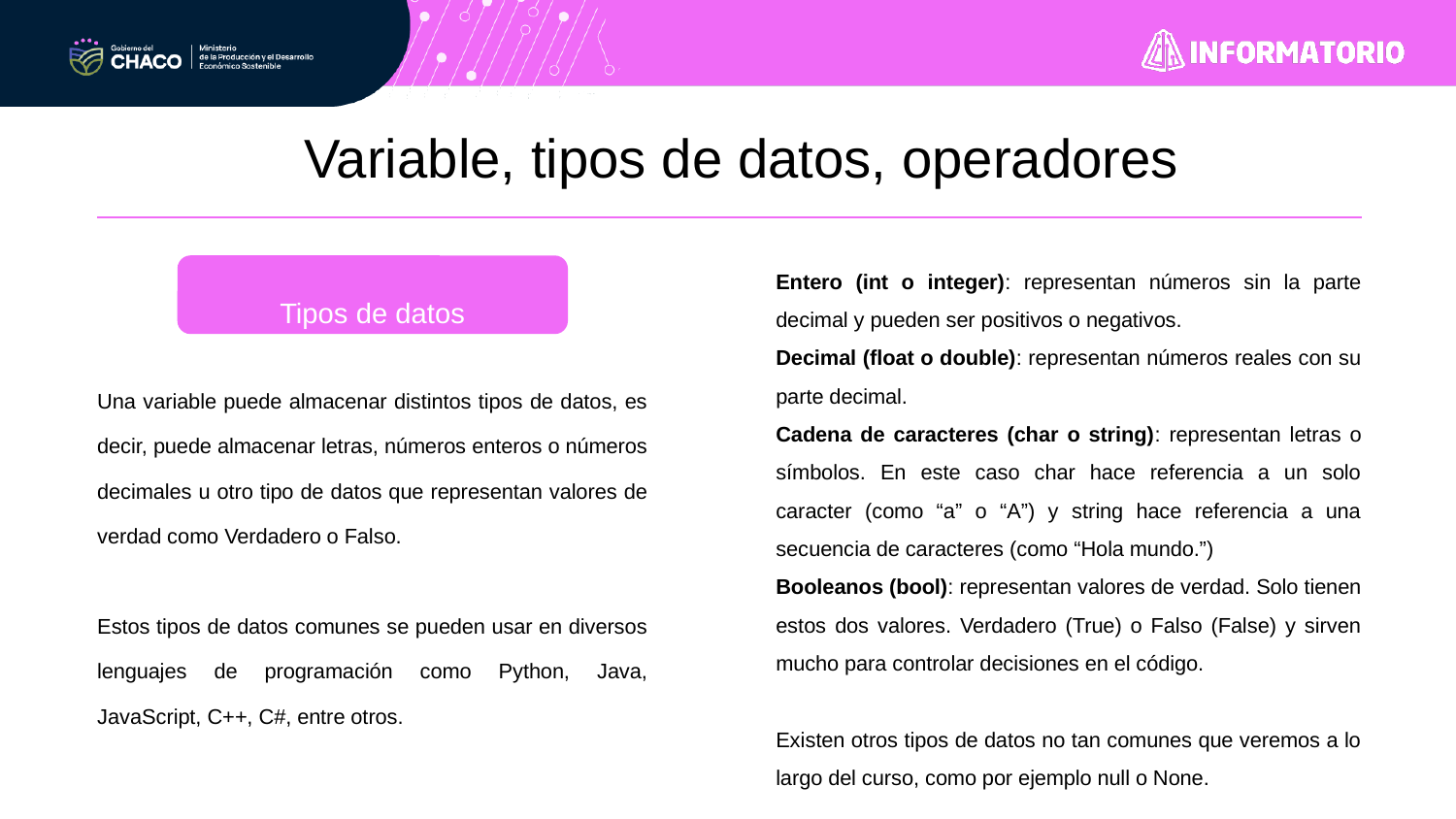

Variable, tipos de datos, operadores

Entero (int o integer): representan números sin la parte decimal y pueden ser positivos o negativos.
Decimal (float o double): representan números reales con su parte decimal.
Cadena de caracteres (char o string): representan letras o símbolos. En este caso char hace referencia a un solo caracter (como “a” o “A”) y string hace referencia a una secuencia de caracteres (como “Hola mundo.”)
Booleanos (bool): representan valores de verdad. Solo tienen estos dos valores. Verdadero (True) o Falso (False) y sirven mucho para controlar decisiones en el código.

Existen otros tipos de datos no tan comunes que veremos a lo largo del curso, como por ejemplo null o None.
Tipos de datos
Una variable puede almacenar distintos tipos de datos, es decir, puede almacenar letras, números enteros o números decimales u otro tipo de datos que representan valores de verdad como Verdadero o Falso.

Estos tipos de datos comunes se pueden usar en diversos lenguajes de programación como Python, Java, JavaScript, C++, C#, entre otros.